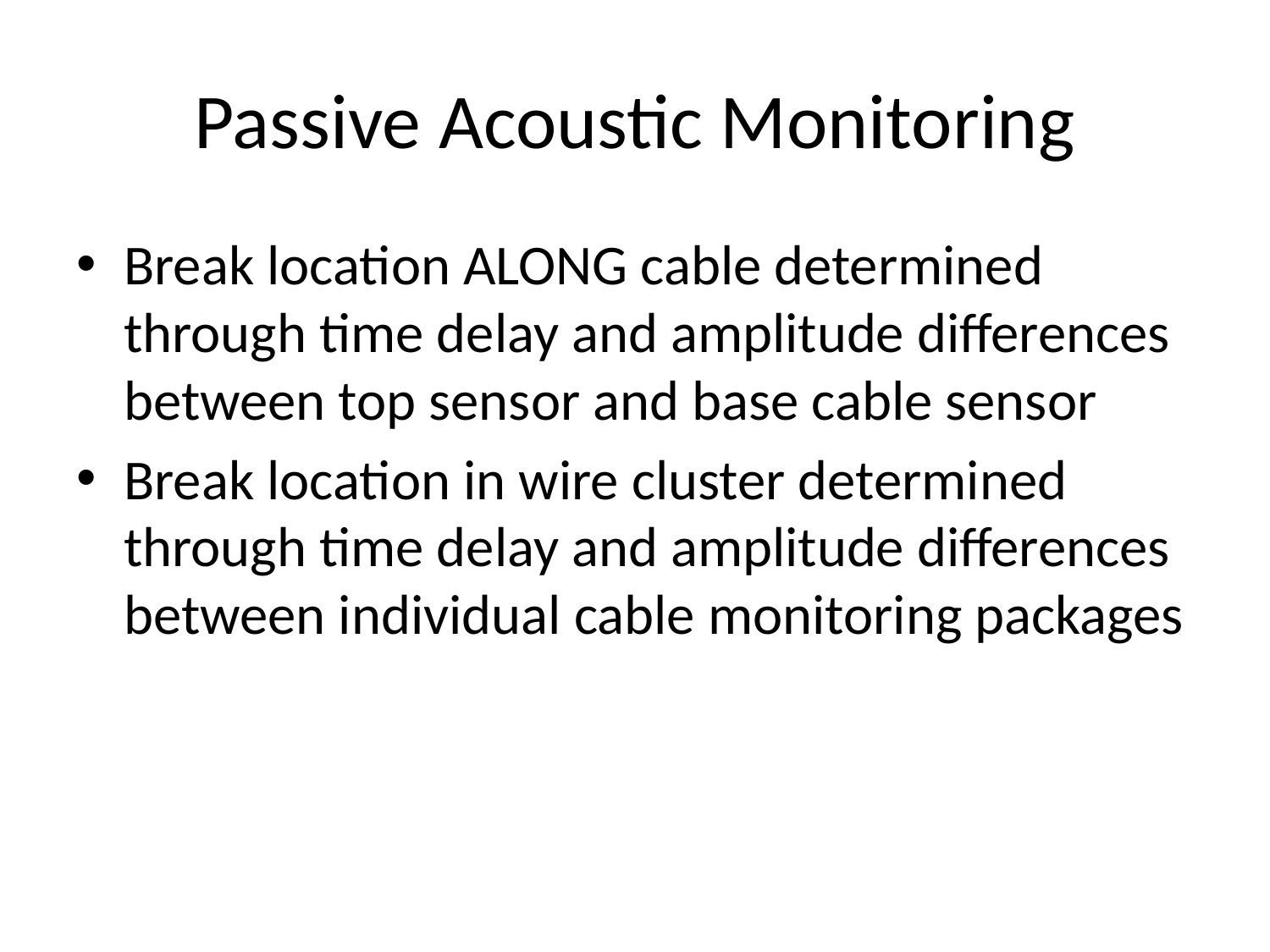

# Passive Acoustic Monitoring
Break location ALONG cable determined through time delay and amplitude differences between top sensor and base cable sensor
Break location in wire cluster determined through time delay and amplitude differences between individual cable monitoring packages